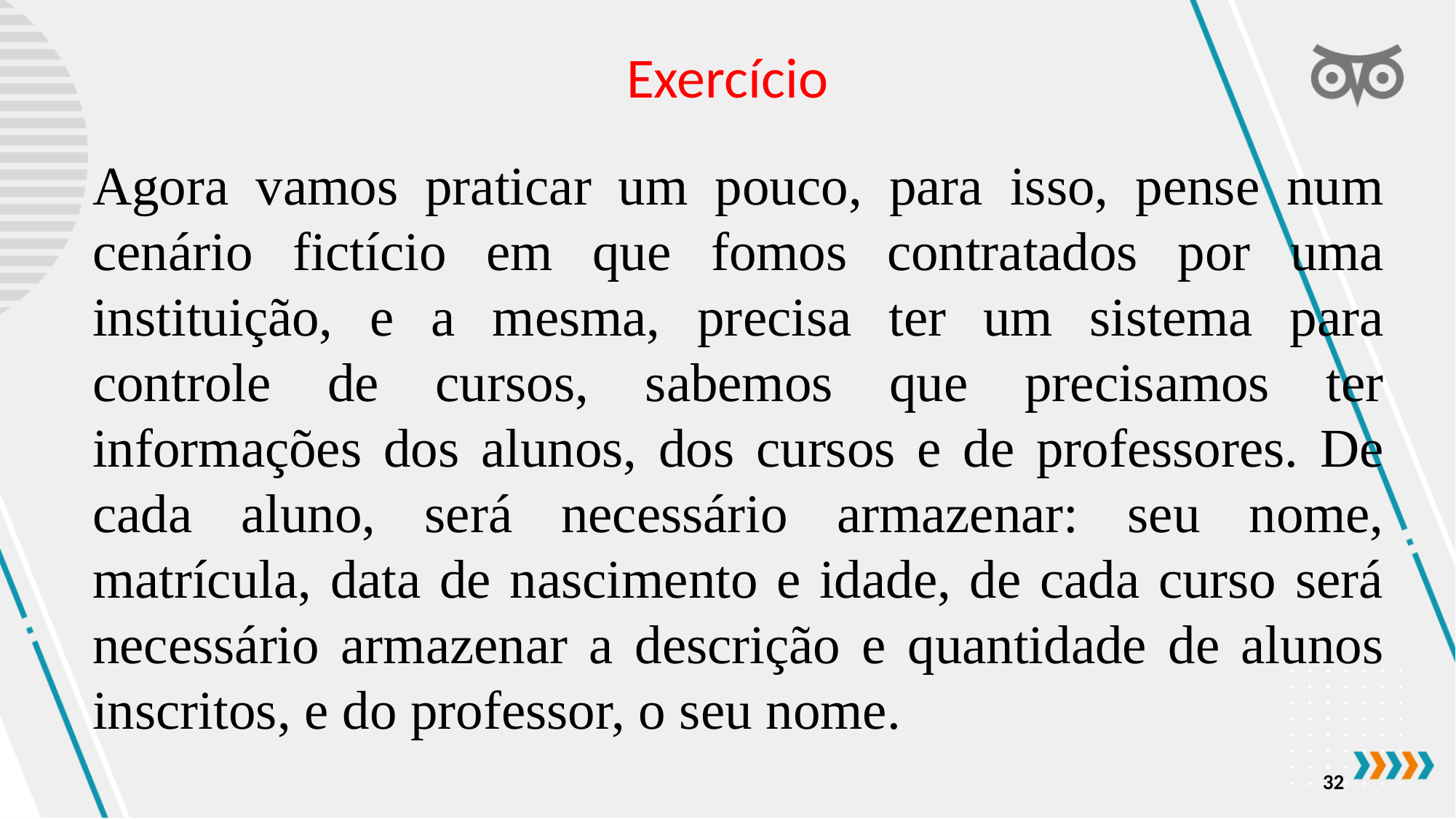

# Exercício
Agora vamos praticar um pouco, para isso, pense num cenário fictício em que fomos contratados por uma instituição, e a mesma, precisa ter um sistema para controle de cursos, sabemos que precisamos ter informações dos alunos, dos cursos e de professores. De cada aluno, será necessário armazenar: seu nome, matrícula, data de nascimento e idade, de cada curso será necessário armazenar a descrição e quantidade de alunos inscritos, e do professor, o seu nome.
32